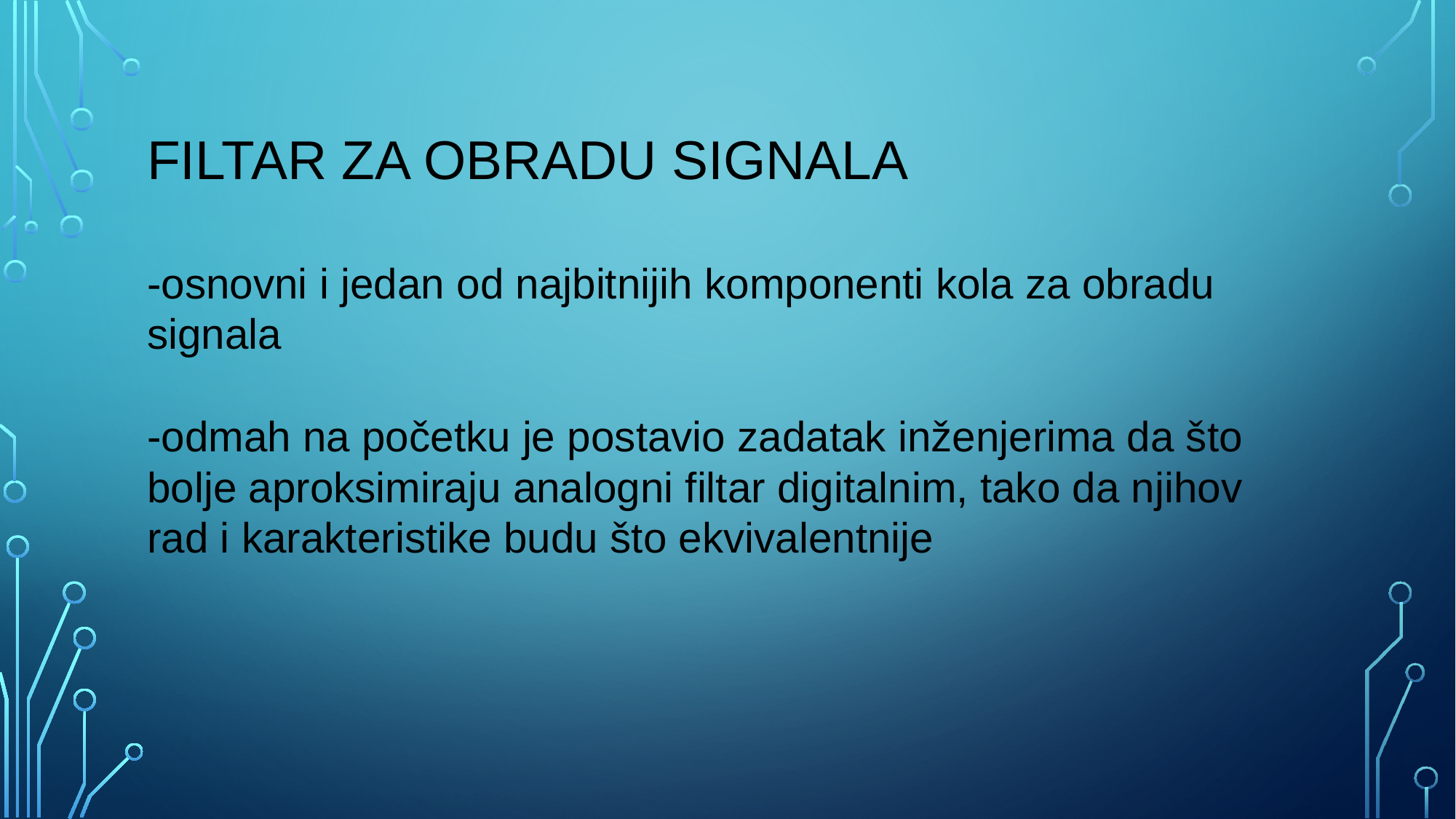

# Filtar za obradu signala
-osnovni i jedan od najbitnijih komponenti kola za obradu signala

-odmah na početku je postavio zadatak inženjerima da što bolje aproksimiraju analogni filtar digitalnim, tako da njihov rad i karakteristike budu što ekvivalentnije